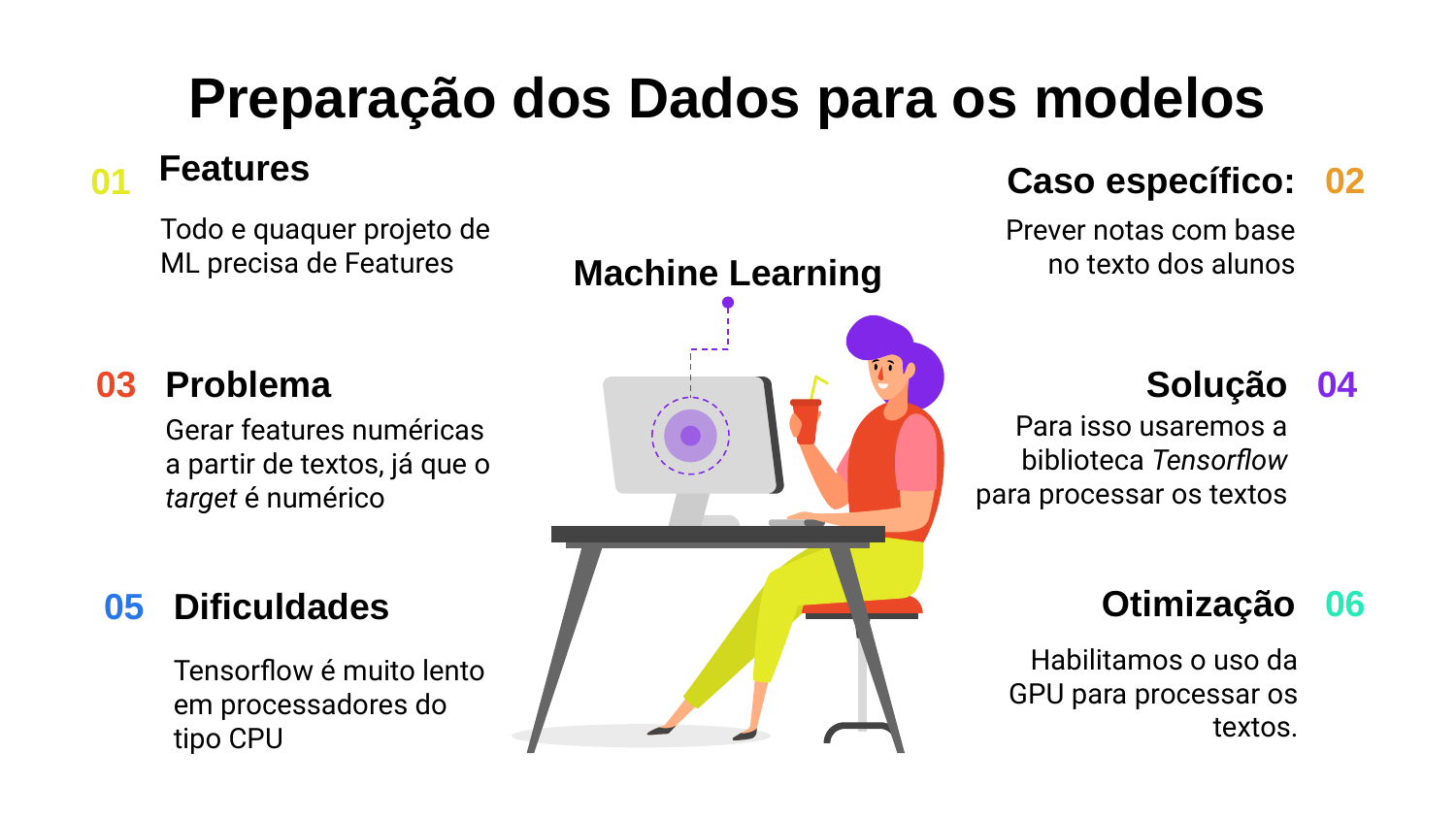

# Preparação dos Dados para os modelos
Features
Todo e quaquer projeto de ML precisa de Features
01
Caso específico:
Prever notas com base no texto dos alunos
02

Machine Learning

03
Problema
Gerar features numéricas a partir de textos, já que o target é numérico
Solução
Para isso usaremos a biblioteca Tensorflow para processar os textos
04

Otimização
Habilitamos o uso da GPU para processar os textos.
06
05
Dificuldades
Tensorflow é muito lento em processadores do tipo CPU